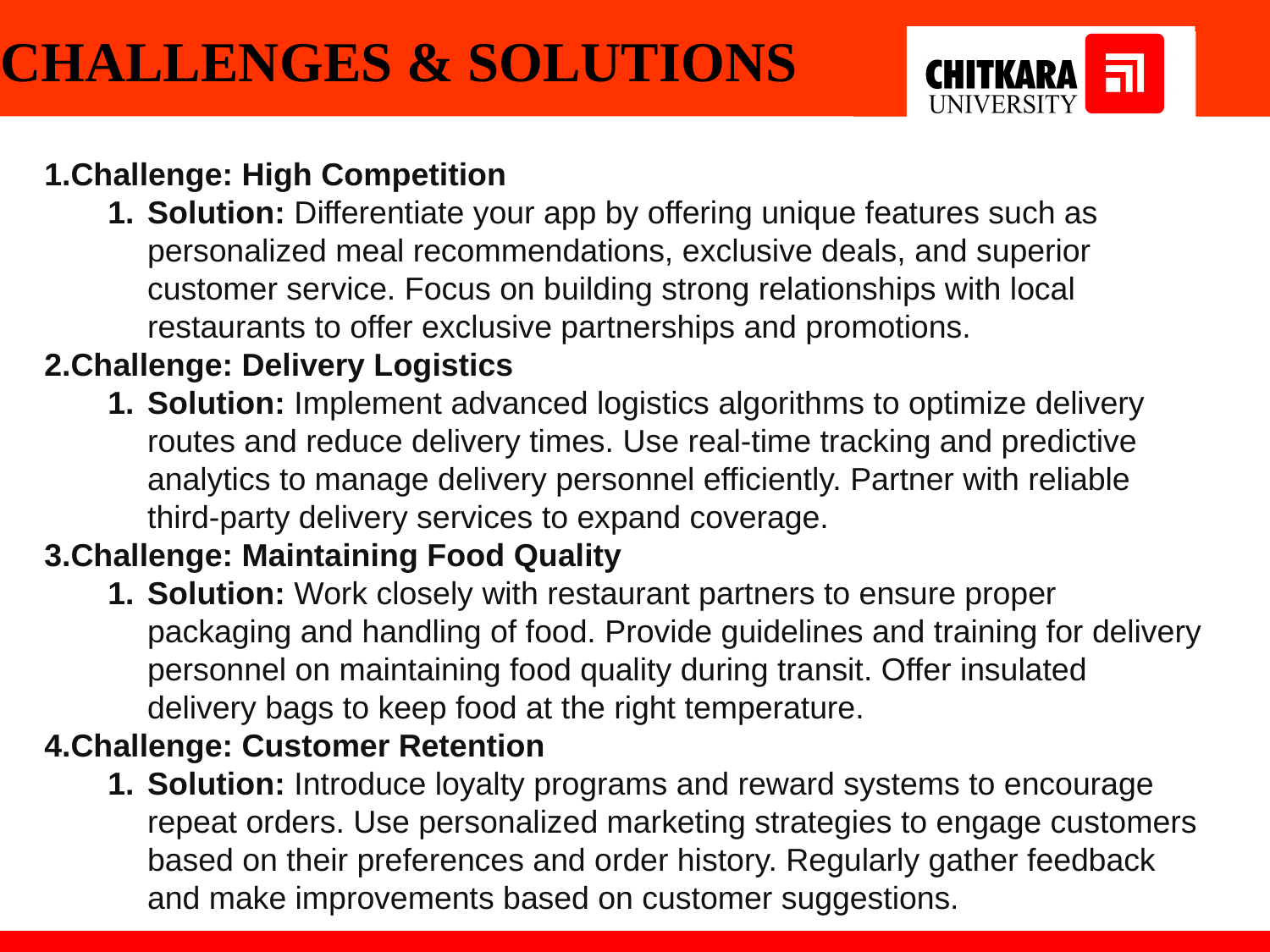

# CHALLENGES & SOLUTIONS
Challenge: High Competition
Solution: Differentiate your app by offering unique features such as personalized meal recommendations, exclusive deals, and superior customer service. Focus on building strong relationships with local restaurants to offer exclusive partnerships and promotions.
Challenge: Delivery Logistics
Solution: Implement advanced logistics algorithms to optimize delivery routes and reduce delivery times. Use real-time tracking and predictive analytics to manage delivery personnel efficiently. Partner with reliable third-party delivery services to expand coverage.
Challenge: Maintaining Food Quality
Solution: Work closely with restaurant partners to ensure proper packaging and handling of food. Provide guidelines and training for delivery personnel on maintaining food quality during transit. Offer insulated delivery bags to keep food at the right temperature.
Challenge: Customer Retention
Solution: Introduce loyalty programs and reward systems to encourage repeat orders. Use personalized marketing strategies to engage customers based on their preferences and order history. Regularly gather feedback and make improvements based on customer suggestions.